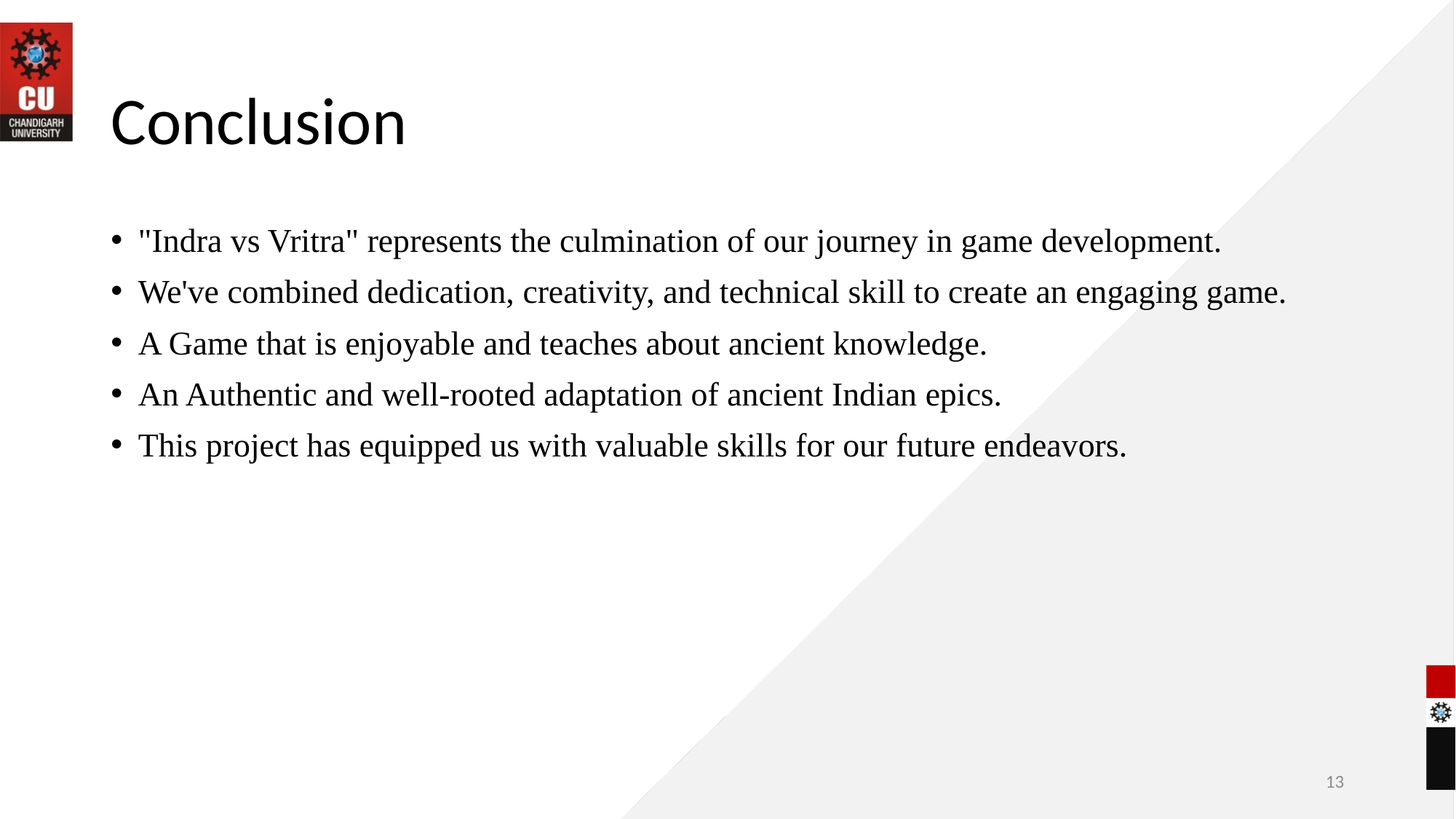

# Conclusion
"Indra vs Vritra" represents the culmination of our journey in game development.
We've combined dedication, creativity, and technical skill to create an engaging game.
A Game that is enjoyable and teaches about ancient knowledge.
An Authentic and well-rooted adaptation of ancient Indian epics.
This project has equipped us with valuable skills for our future endeavors.
13